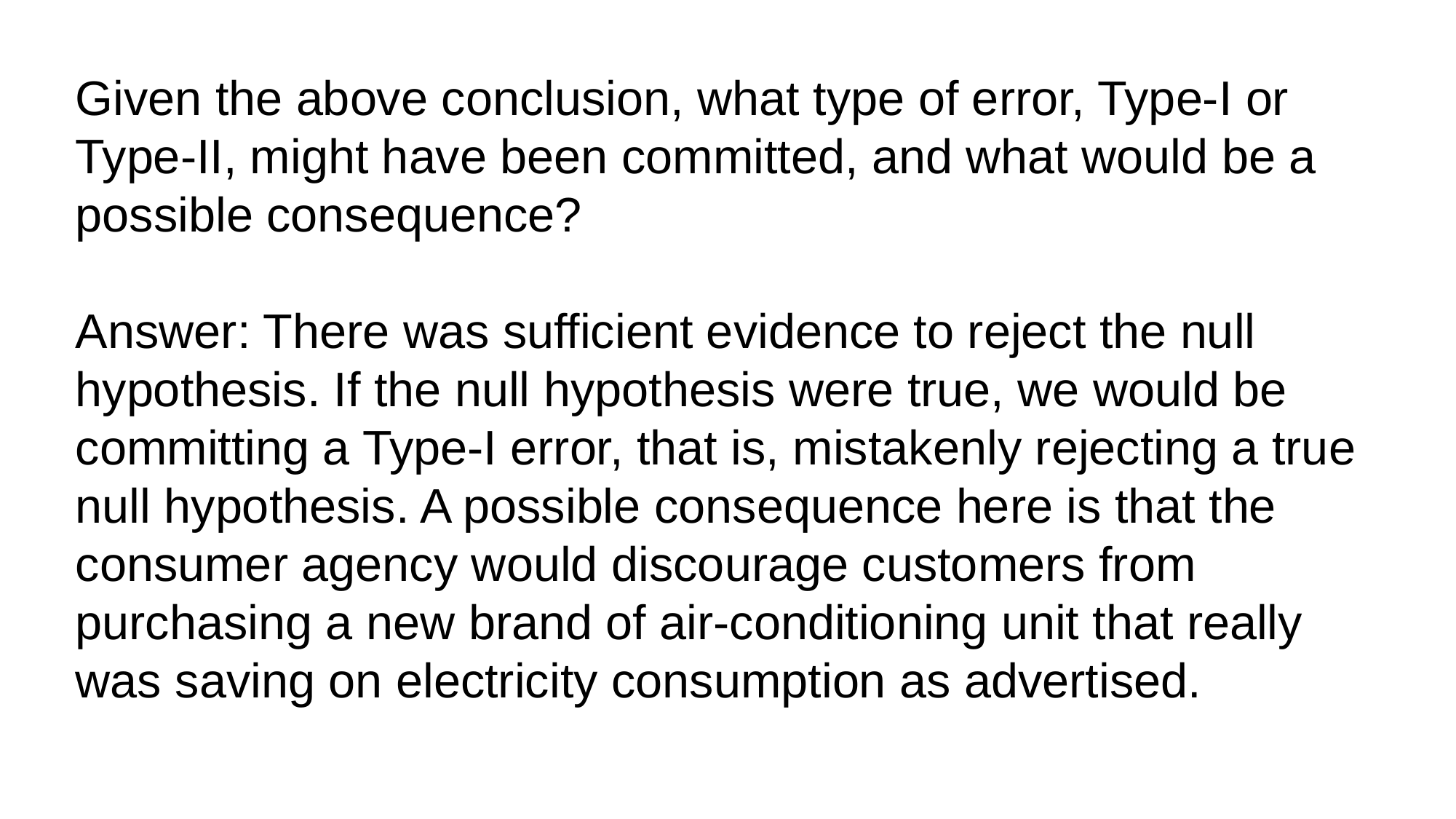

Given the above conclusion, what type of error, Type-I or Type-II, might have been committed, and what would be a possible consequence?

Answer: There was sufficient evidence to reject the null hypothesis. If the null hypothesis were true, we would be committing a Type-I error, that is, mistakenly rejecting a true null hypothesis. A possible consequence here is that the consumer agency would discourage customers from purchasing a new brand of air-conditioning unit that really was saving on electricity consumption as advertised.